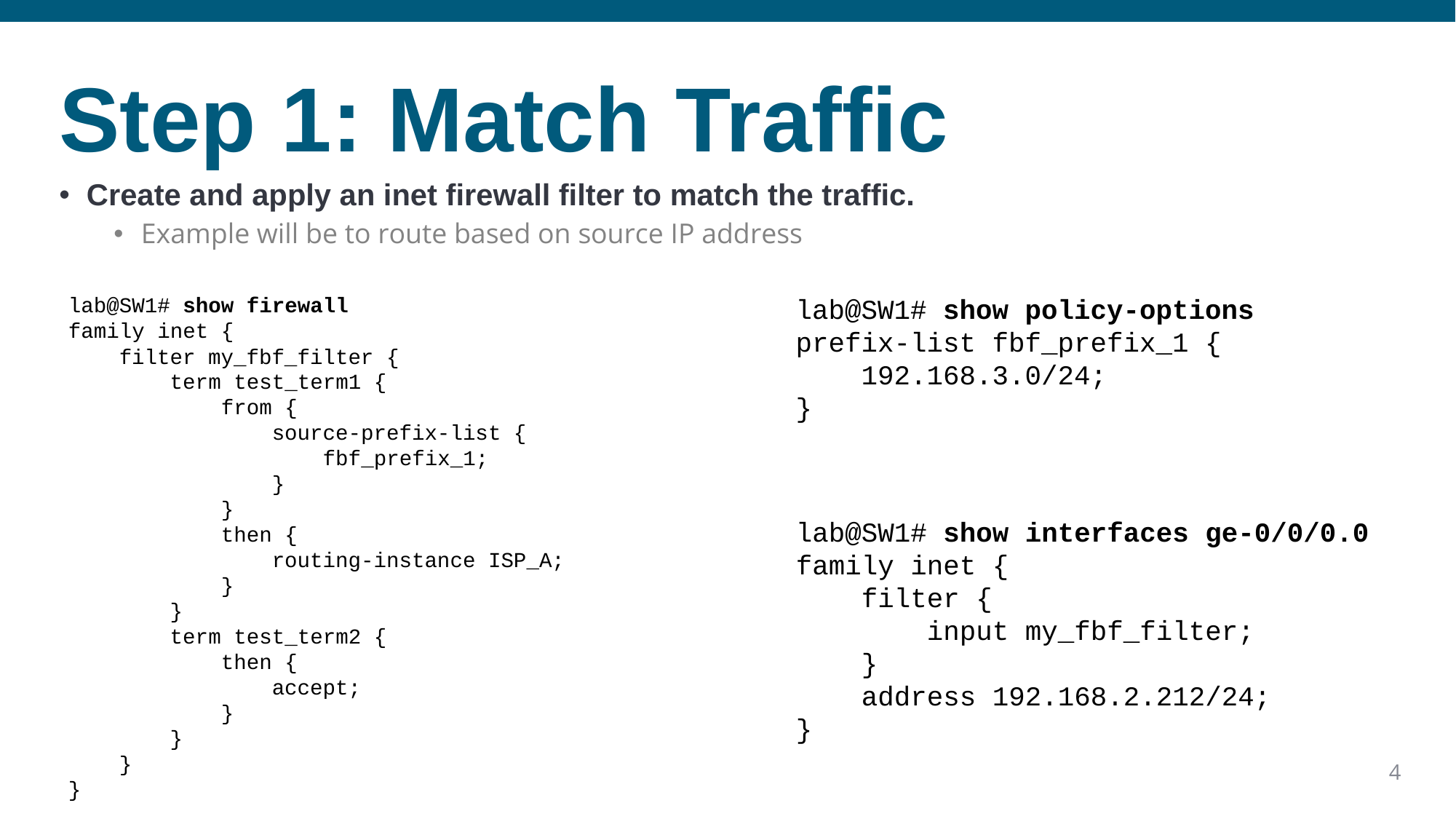

# Step 1: Match Traffic
Create and apply an inet firewall filter to match the traffic.
Example will be to route based on source IP address
lab@SW1# show firewall
family inet {
    filter my_fbf_filter {
        term test_term1 {
            from {
                source-prefix-list {
                    fbf_prefix_1;
                }
            }
            then {
                routing-instance ISP_A;
            }
        }
        term test_term2 {
            then {
                accept;
            }
        }
    }
}
lab@SW1# show policy-options
prefix-list fbf_prefix_1 {
    192.168.3.0/24;
}
lab@SW1# show interfaces ge-0/0/0.0
family inet {
    filter {
        input my_fbf_filter;
    }
    address 192.168.2.212/24;
}